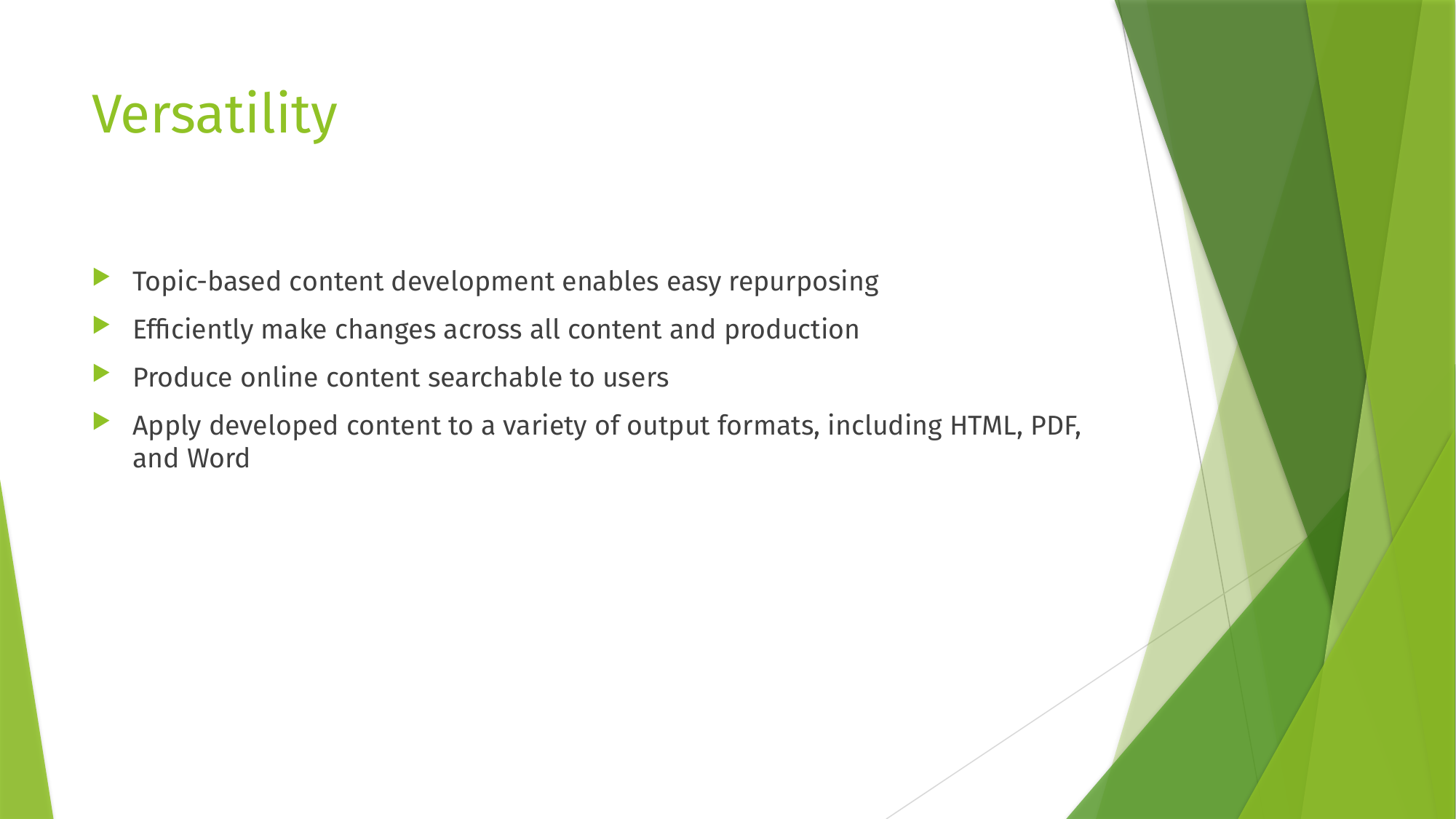

# Versatility
Topic-based content development enables easy repurposing
Efficiently make changes across all content and production
Produce online content searchable to users
Apply developed content to a variety of output formats, including HTML, PDF, and Word